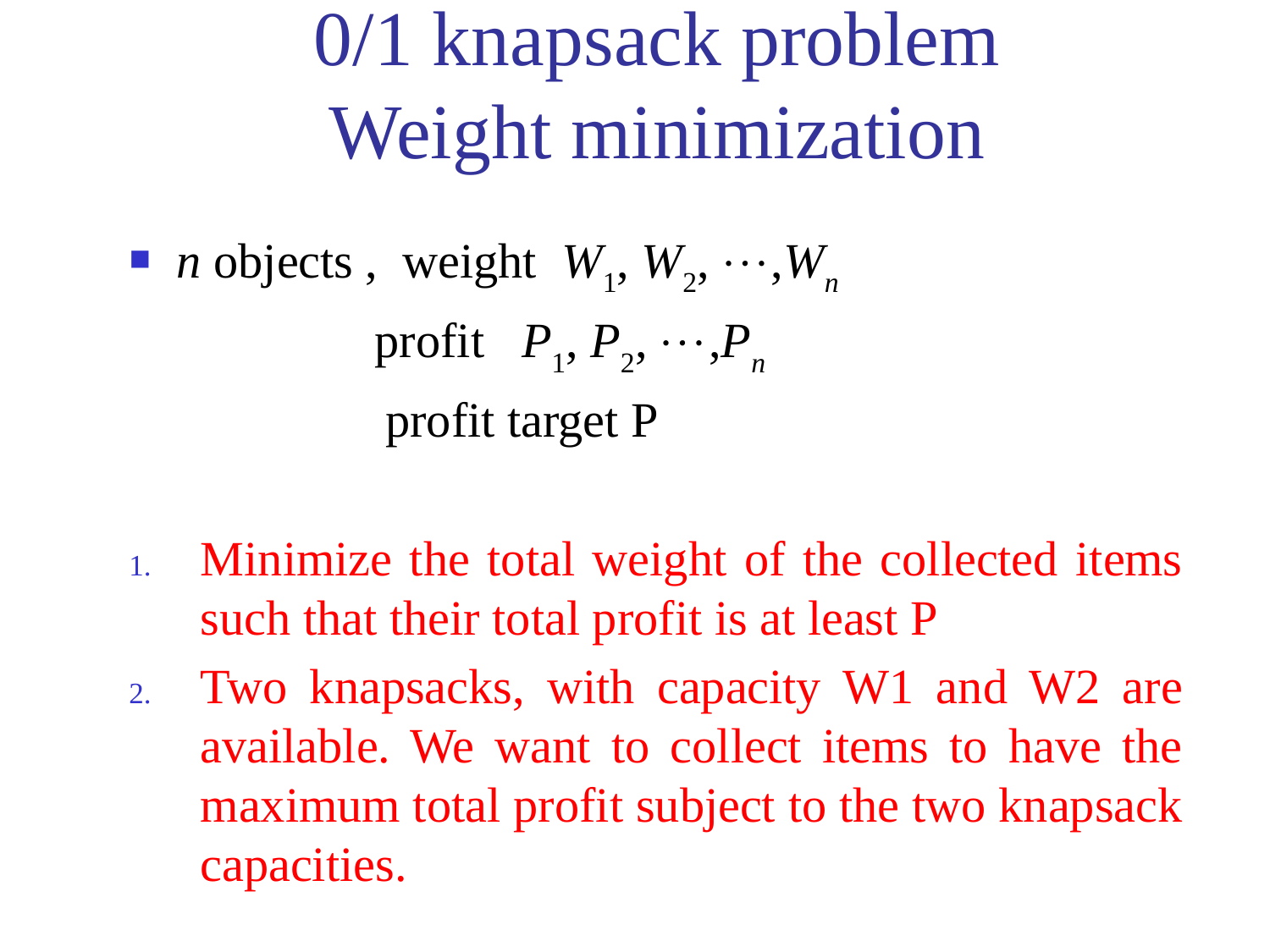

# 0/1 knapsack problem Weight minimization
n objects ,  weight  W1, W2, …,Wn
                    profit   P1, P2, …,Pn
	                 profit target P

Minimize the total weight of the collected items such that their total profit is at least P
Two knapsacks, with capacity W1 and W2 are available. We want to collect items to have the maximum total profit subject to the two knapsack capacities.